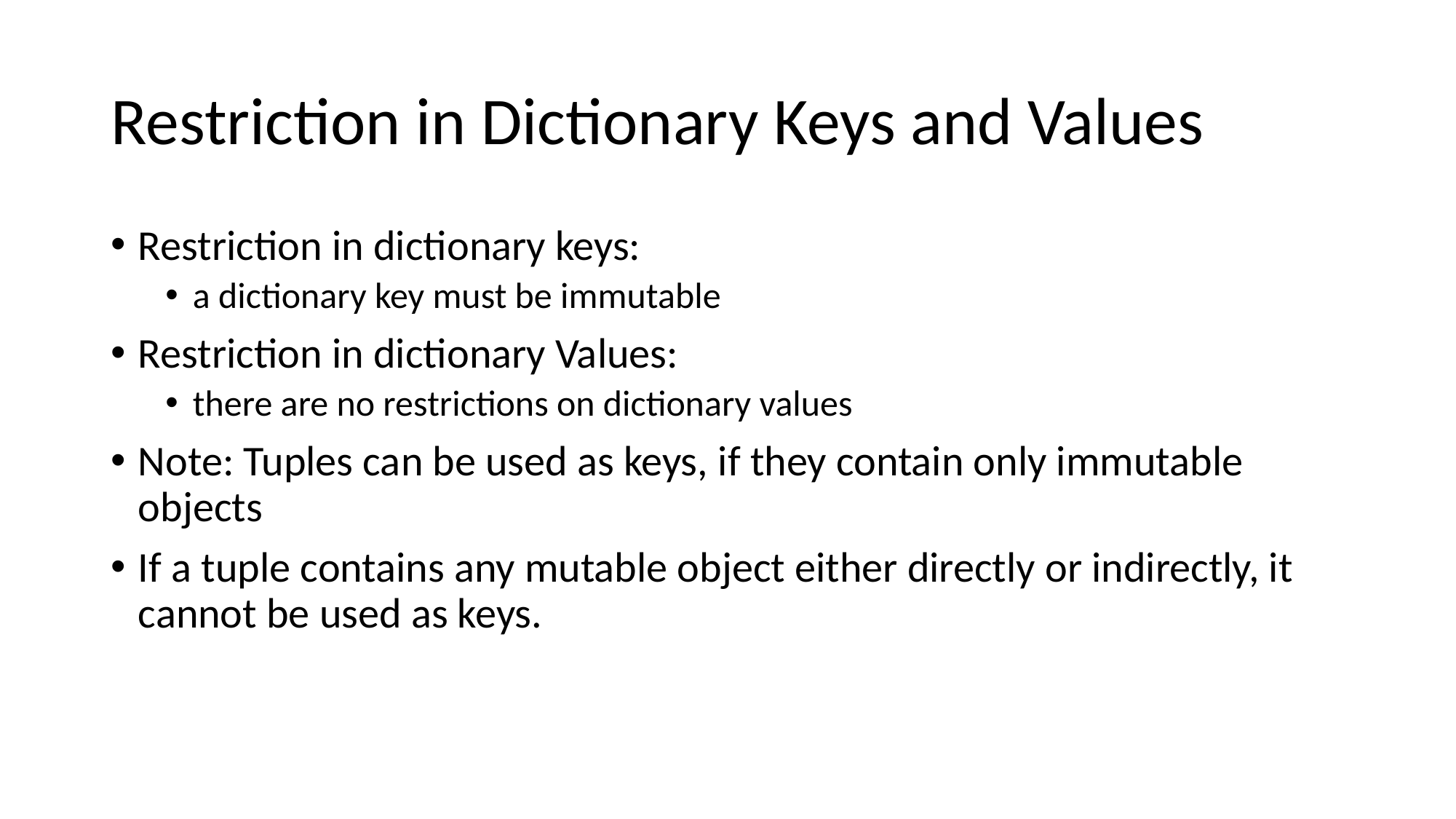

# Restriction in Dictionary Keys and Values
Restriction in dictionary keys:
a dictionary key must be immutable
Restriction in dictionary Values:
there are no restrictions on dictionary values
Note: Tuples can be used as keys, if they contain only immutable objects
If a tuple contains any mutable object either directly or indirectly, it cannot be used as keys.